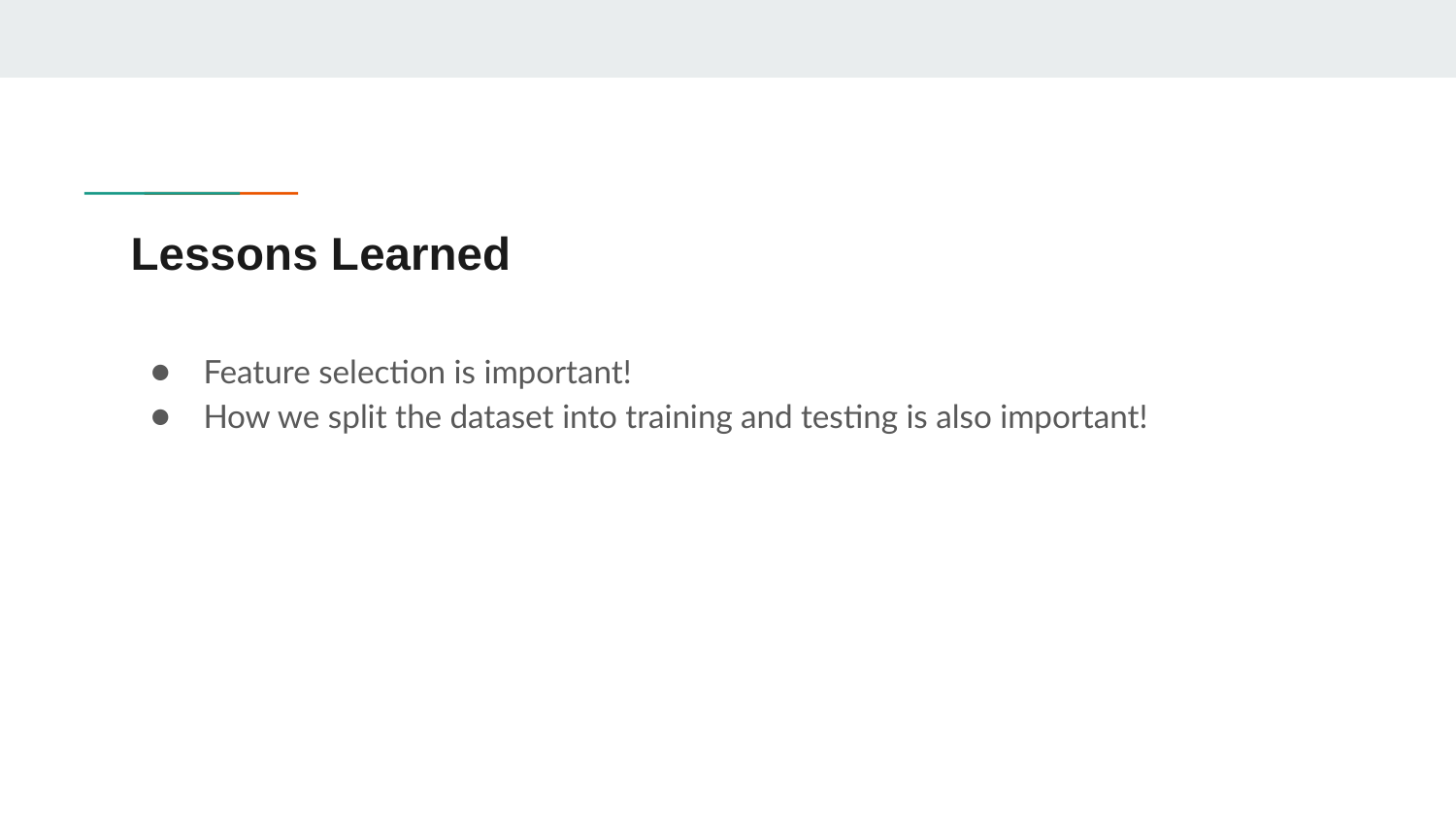

# Lessons Learned
Feature selection is important!
How we split the dataset into training and testing is also important!